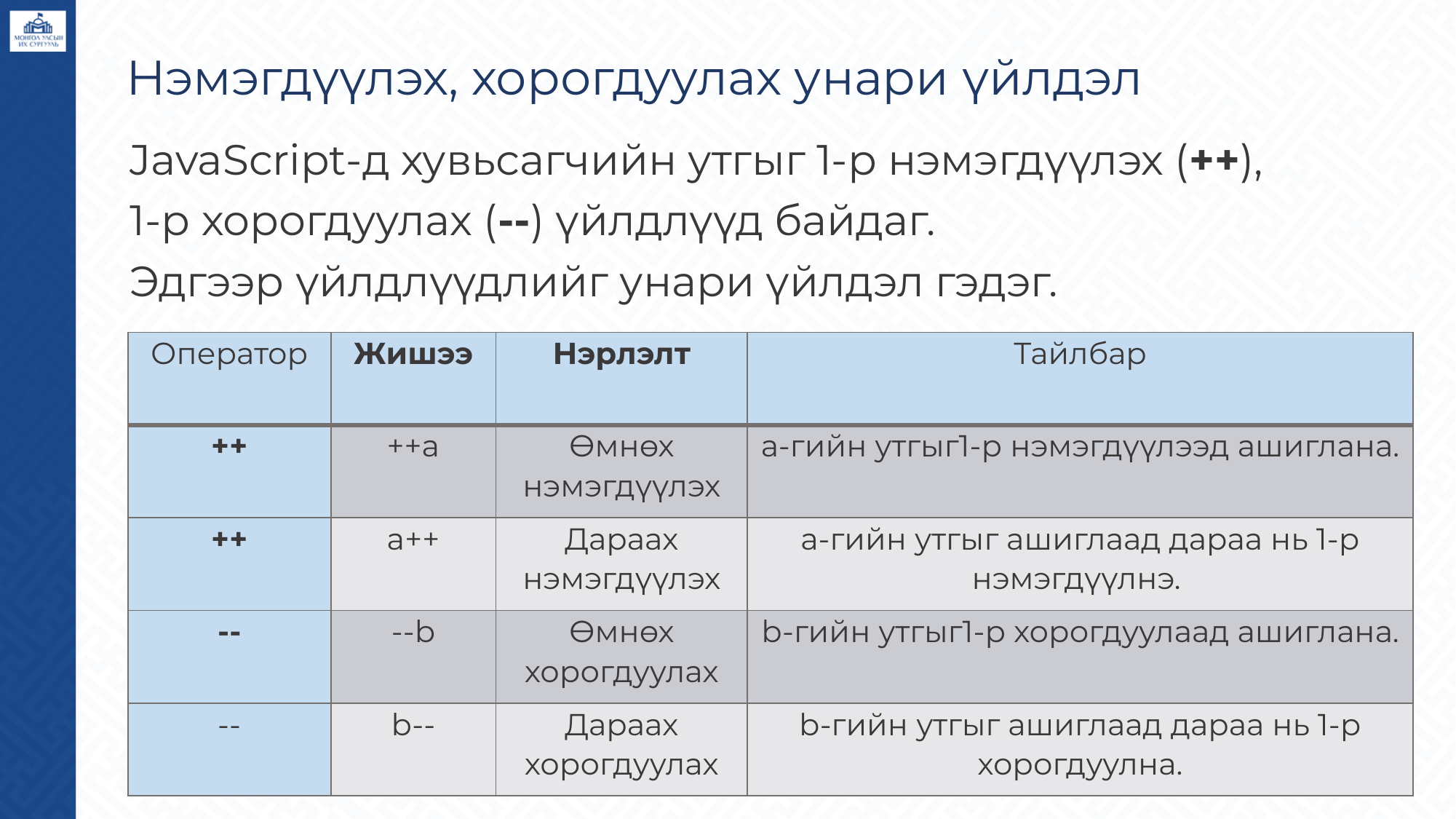

# Нэмэгдүүлэх, хорогдуулах унари үйлдэл
JavaScript-д хувьсагчийн утгыг 1-р нэмэгдүүлэх (++),
1-р хорогдуулах (--) үйлдлүүд байдаг.
Эдгээр үйлдлүүдлийг унари үйлдэл гэдэг.
| Оператор | Жишээ | Нэрлэлт | Тайлбар |
| --- | --- | --- | --- |
| ++ | ++a | Өмнөх нэмэгдүүлэх | а-гийн утгыг1-р нэмэгдүүлээд ашиглана. |
| ++ | a++ | Дараах нэмэгдүүлэх | а-гийн утгыг ашиглаад дараа нь 1-р нэмэгдүүлнэ. |
| -- | --b | Өмнөх хорогдуулах | b-гийн утгыг1-р хорогдуулаад ашиглана. |
| -- | b-- | Дараах хорогдуулах | b-гийн утгыг ашиглаад дараа нь 1-р хорогдуулна. |
32